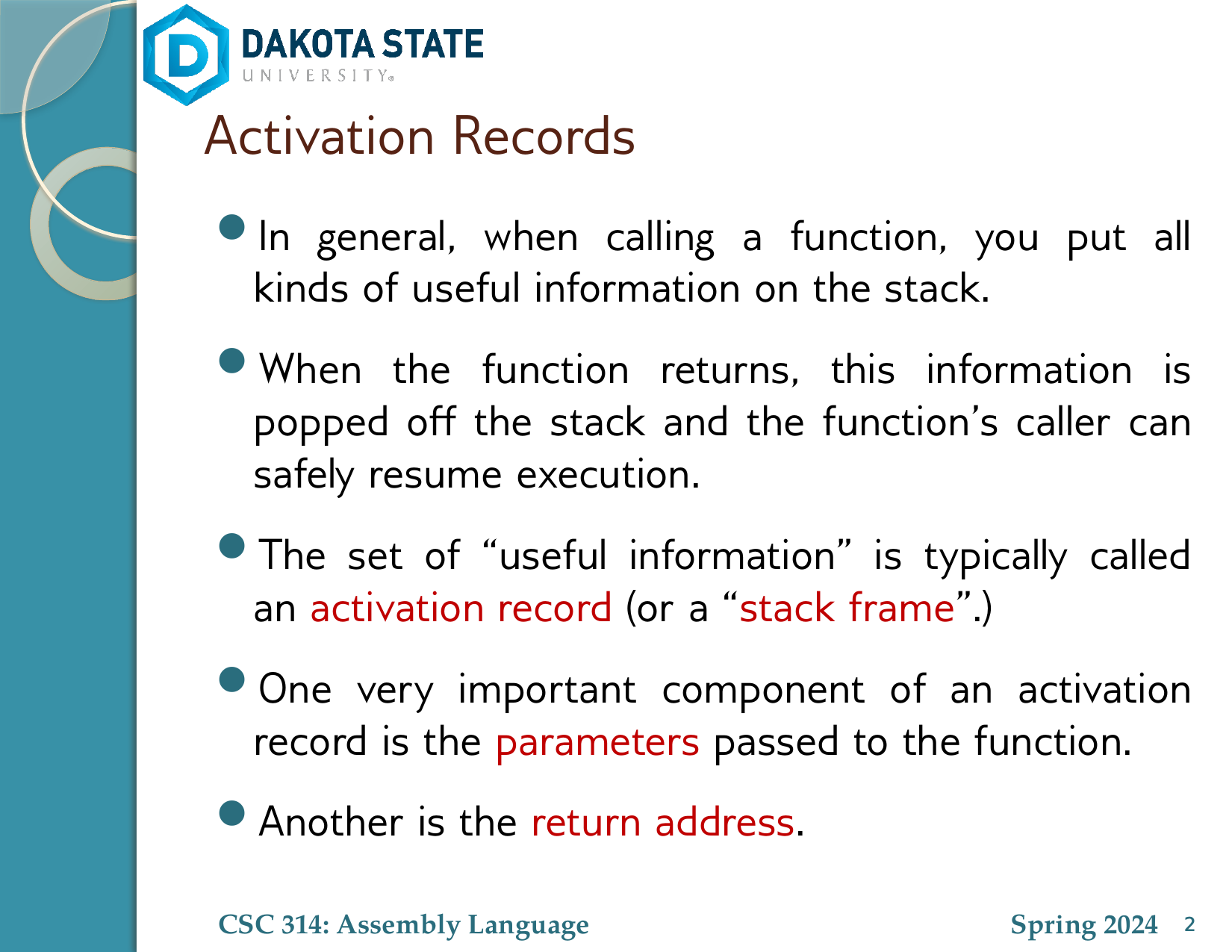

# Activation Records
In general, when calling a function, you put all kinds of useful information on the stack.
When the function returns, this information is popped off the stack and the function’s caller can safely resume execution.
The set of “useful information” is typically called an activation record (or a “stack frame”.)
One very important component of an activation record is the parameters passed to the function.
Another is the return address.
2